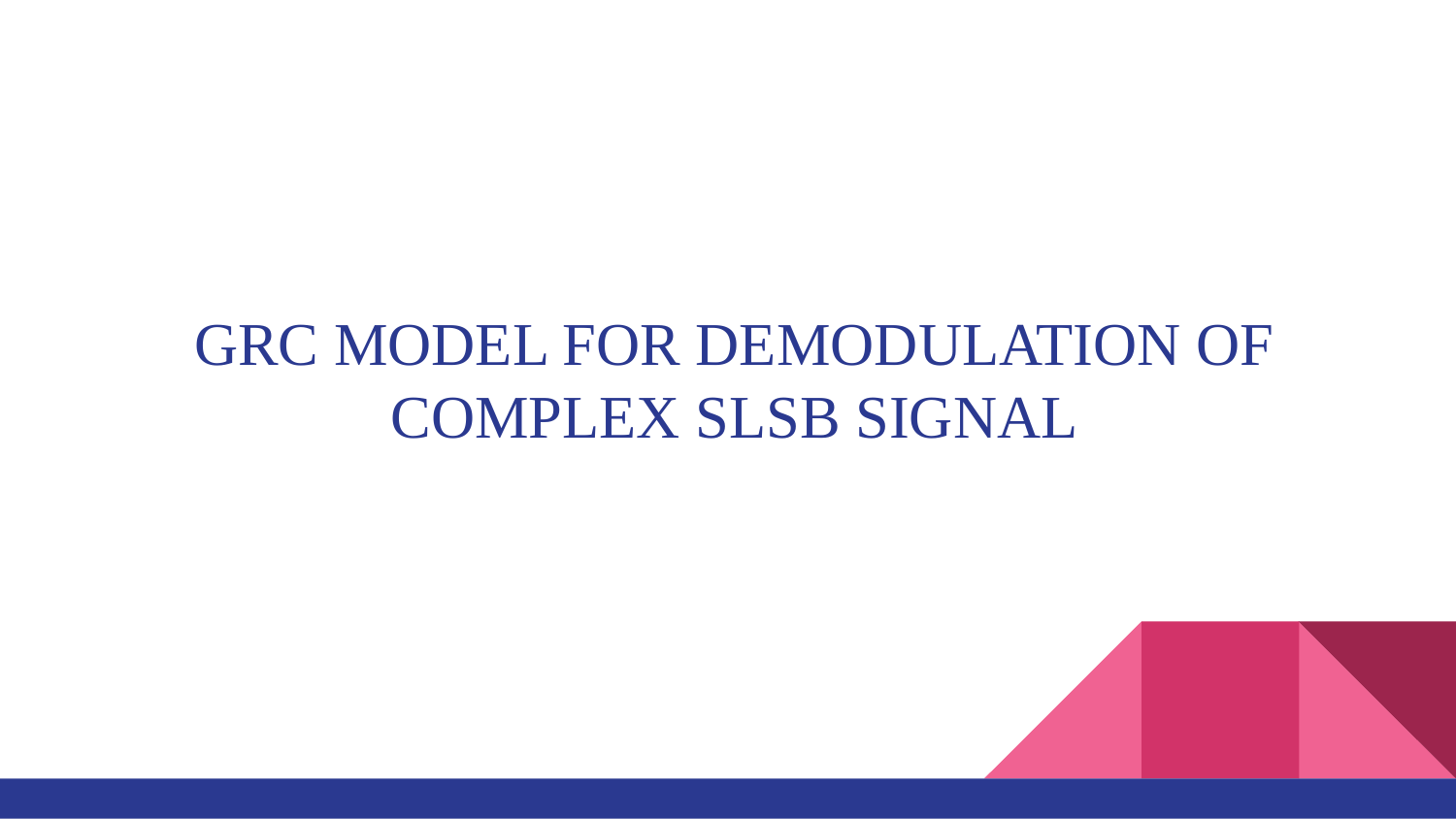

# GRC MODEL FOR DEMODULATION OF COMPLEX SLSB SIGNAL